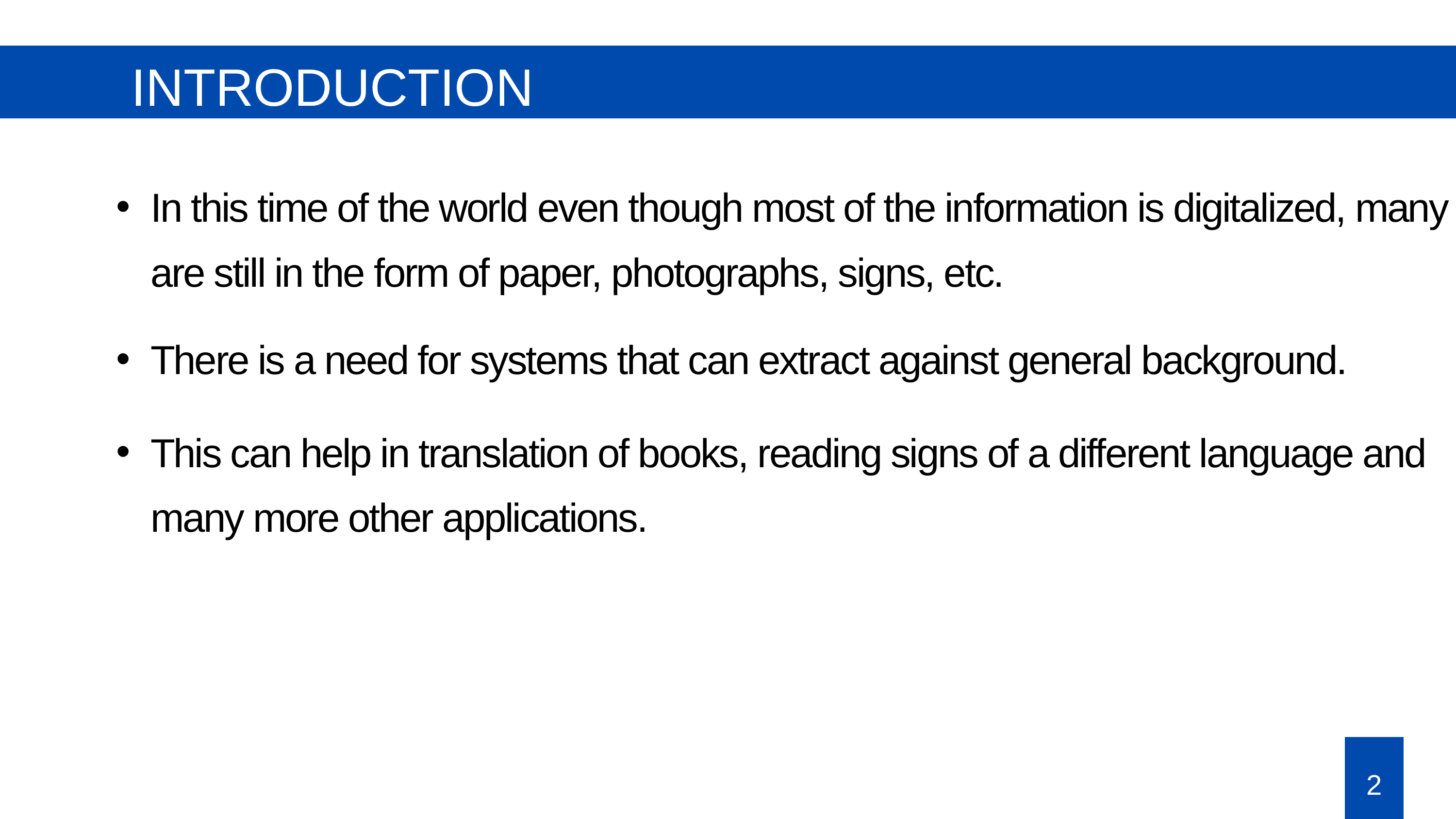

INTRODUCTION

In this time of the world even though most of the information is digitalized, many are still in the form of paper, photographs, signs, etc.
There is a need for systems that can extract against general background.
This can help in translation of books, reading signs of a different language and many more other applications.

2